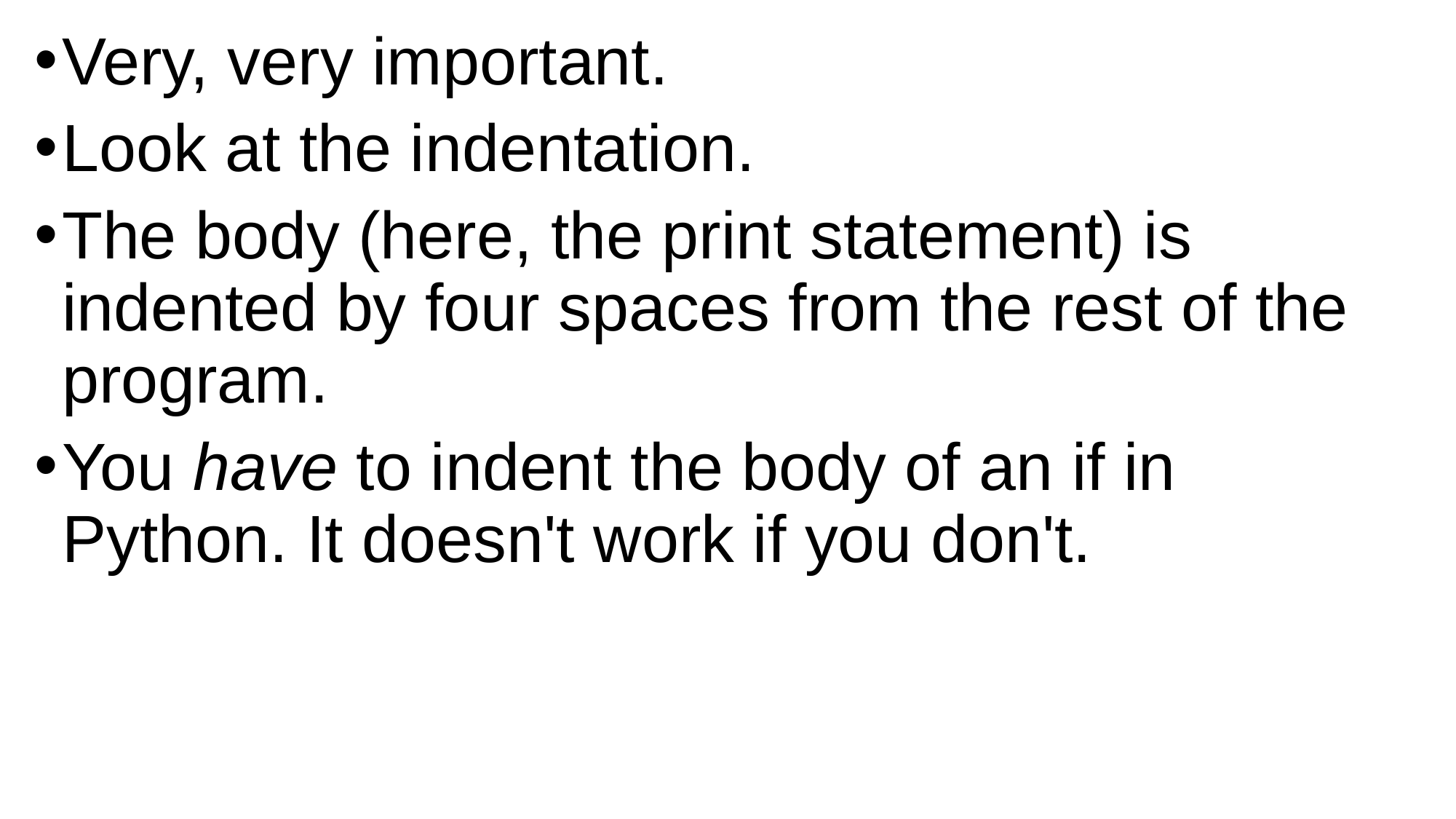

Very, very important.
Look at the indentation.
The body (here, the print statement) is indented by four spaces from the rest of the program.
You have to indent the body of an if in Python. It doesn't work if you don't.